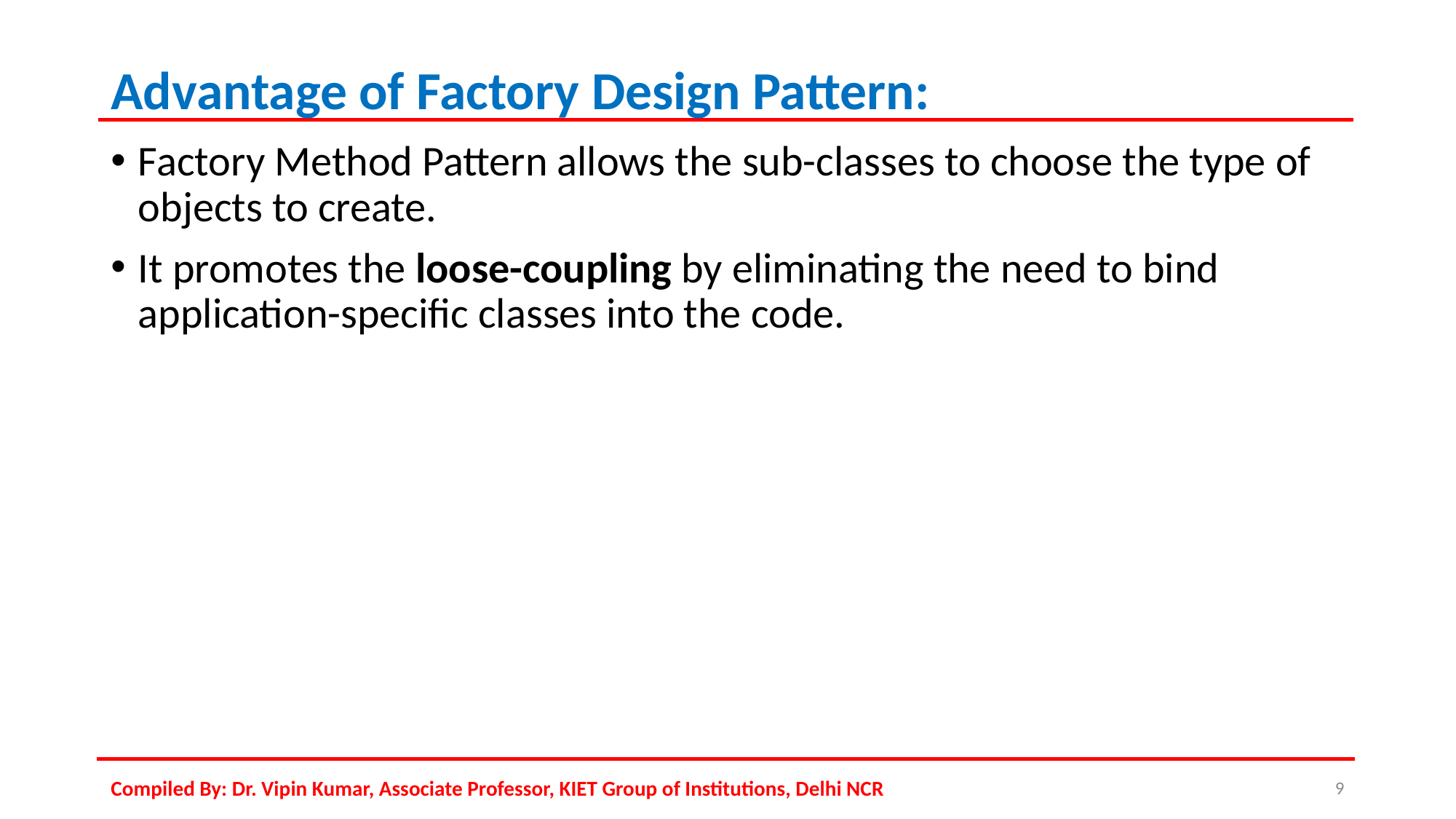

# Advantage of Factory Design Pattern:
Factory Method Pattern allows the sub-classes to choose the type of objects to create.
It promotes the loose-coupling by eliminating the need to bind application-specific classes into the code.
Compiled By: Dr. Vipin Kumar, Associate Professor, KIET Group of Institutions, Delhi NCR
9